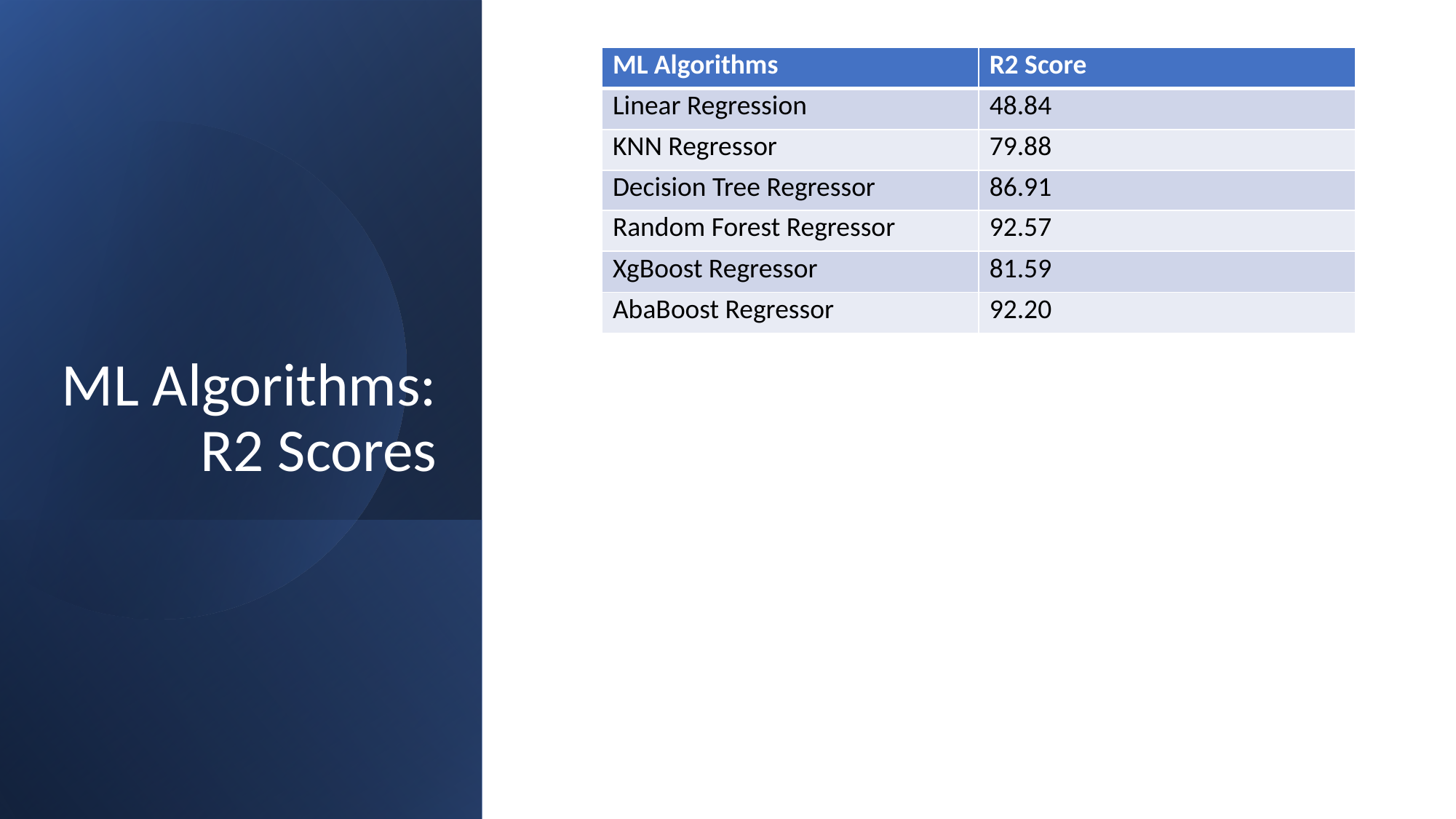

| ML Algorithms | R2 Score |
| --- | --- |
| Linear Regression | 48.84 |
| KNN Regressor | 79.88 |
| Decision Tree Regressor | 86.91 |
| Random Forest Regressor | 92.57 |
| XgBoost Regressor | 81.59 |
| AbaBoost Regressor | 92.20 |
# ML Algorithms: R2 Scores